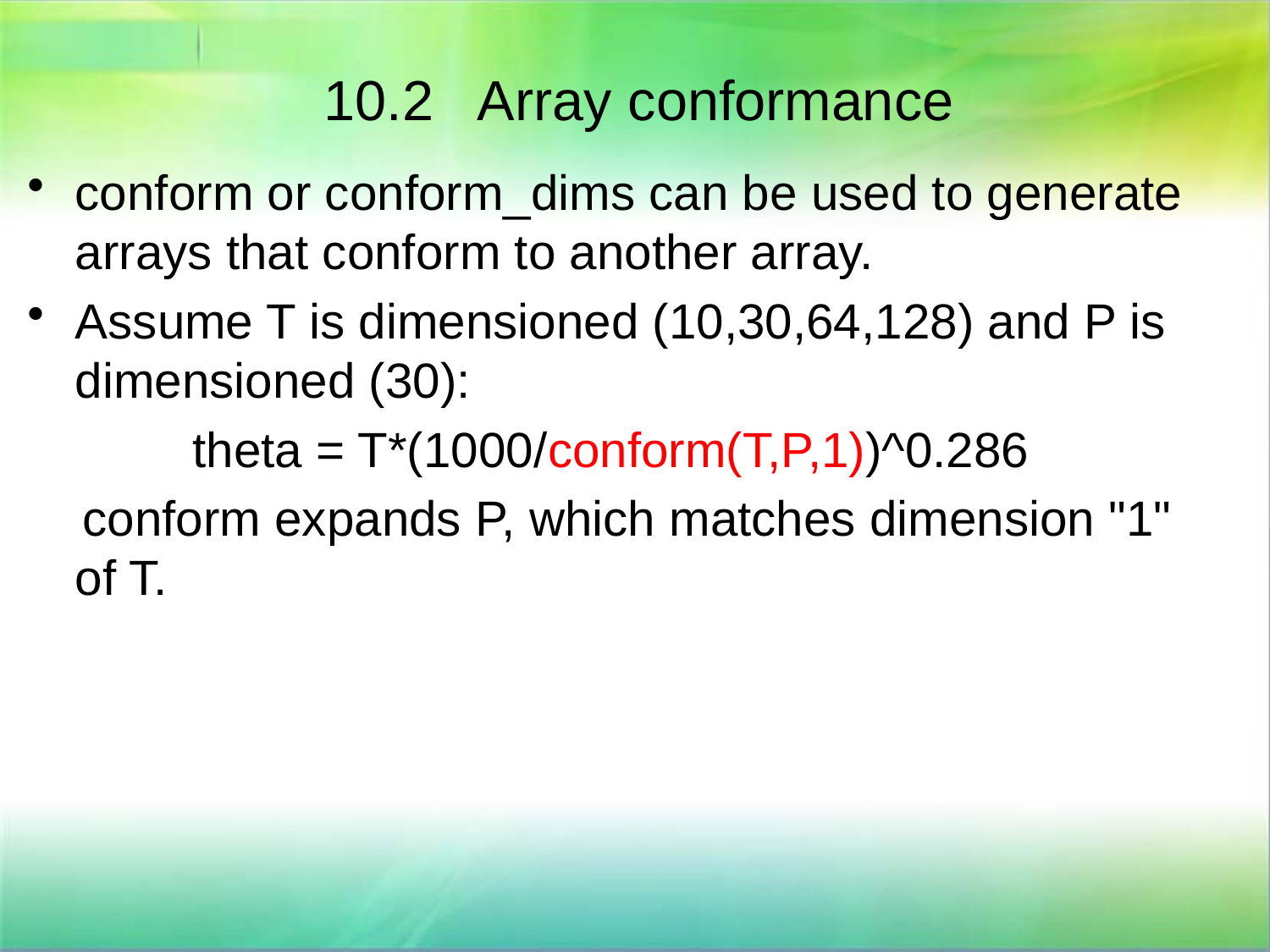

10.2   Array conformance
conform or conform_dims can be used to generate arrays that conform to another array.
Assume T is dimensioned (10,30,64,128) and P is dimensioned (30):
            theta = T*(1000/conform(T,P,1))^0.286
    conform expands P, which matches dimension "1" of T.